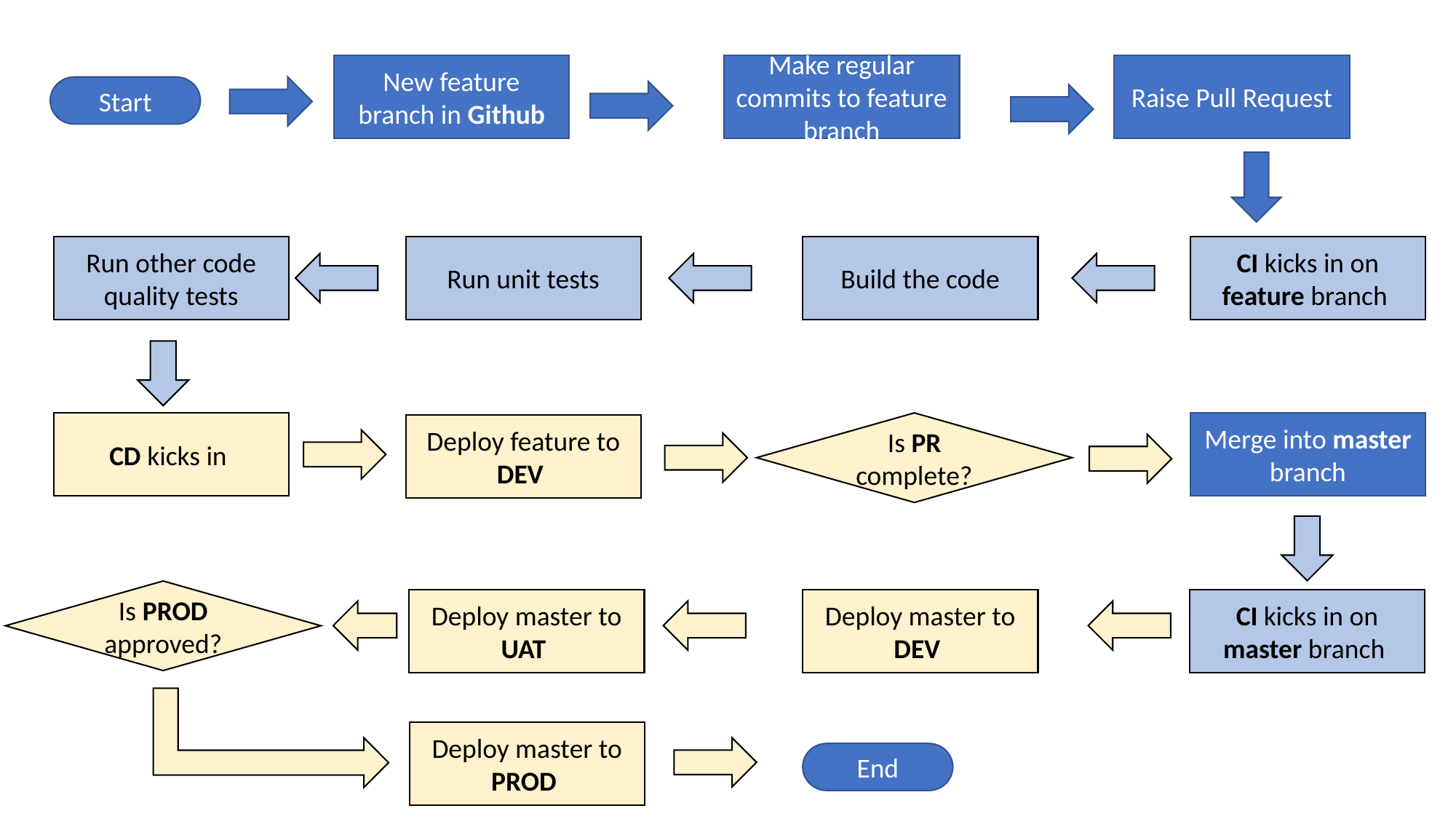

Make regular commits to feature branch
Raise Pull Request
New feature branch in Github
Start

Run other code quality tests
Run unit tests
Build the code
CI kicks in on feature branch

Merge into master branch
CD kicks in
Is PR complete?
Deploy feature to DEV

Is PROD approved?
Deploy master to UAT
Deploy master to DEV
CI kicks in on master branch

Deploy master to PROD

End